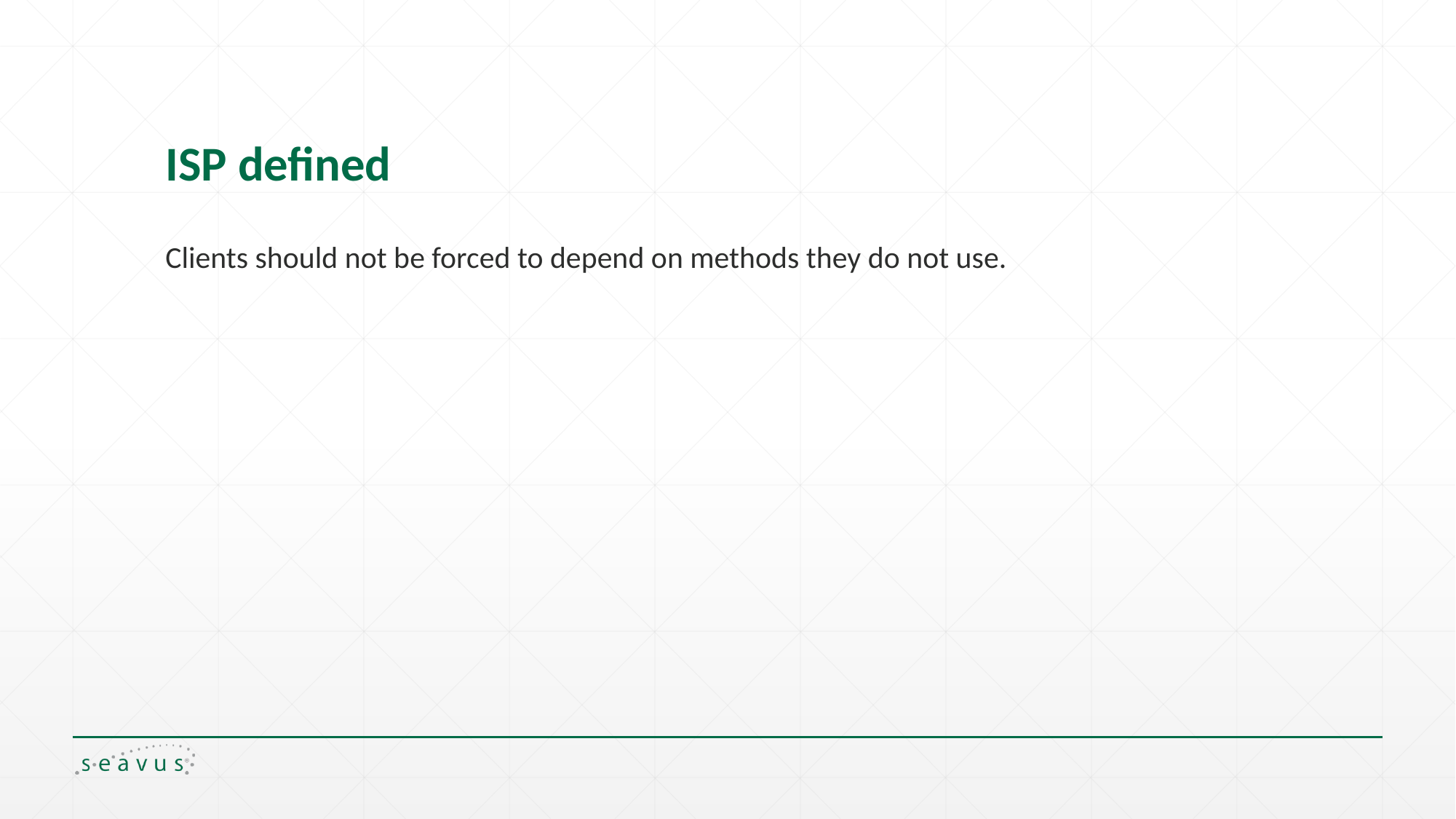

# ISP defined
Clients should not be forced to depend on methods they do not use.